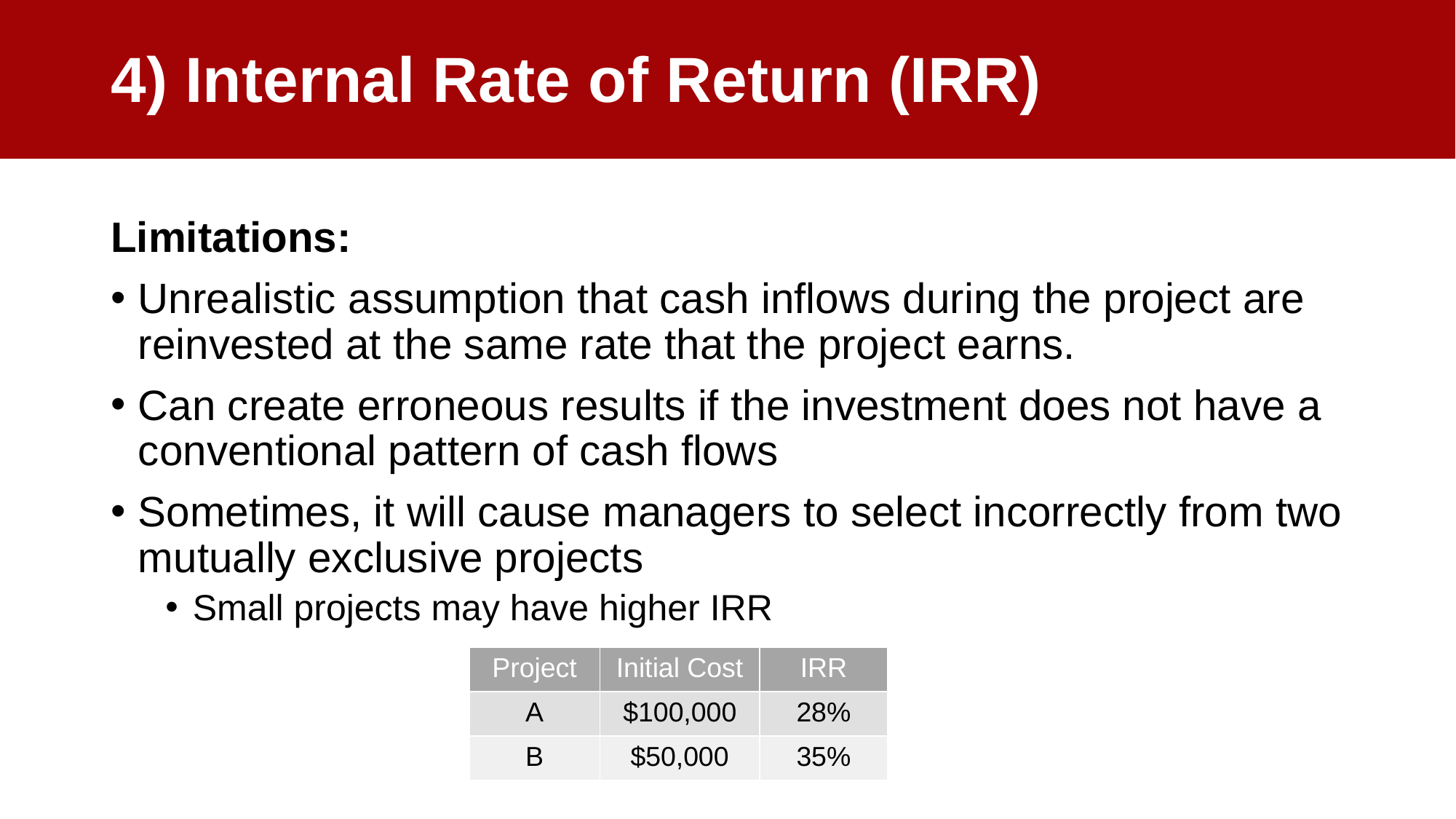

# 4) Internal Rate of Return (IRR)
Limitations:
Unrealistic assumption that cash inflows during the project are reinvested at the same rate that the project earns.
Can create erroneous results if the investment does not have a conventional pattern of cash flows
Sometimes, it will cause managers to select incorrectly from two mutually exclusive projects
Small projects may have higher IRR
| Project | Initial Cost | IRR |
| --- | --- | --- |
| A | $100,000 | 28% |
| B | $50,000 | 35% |